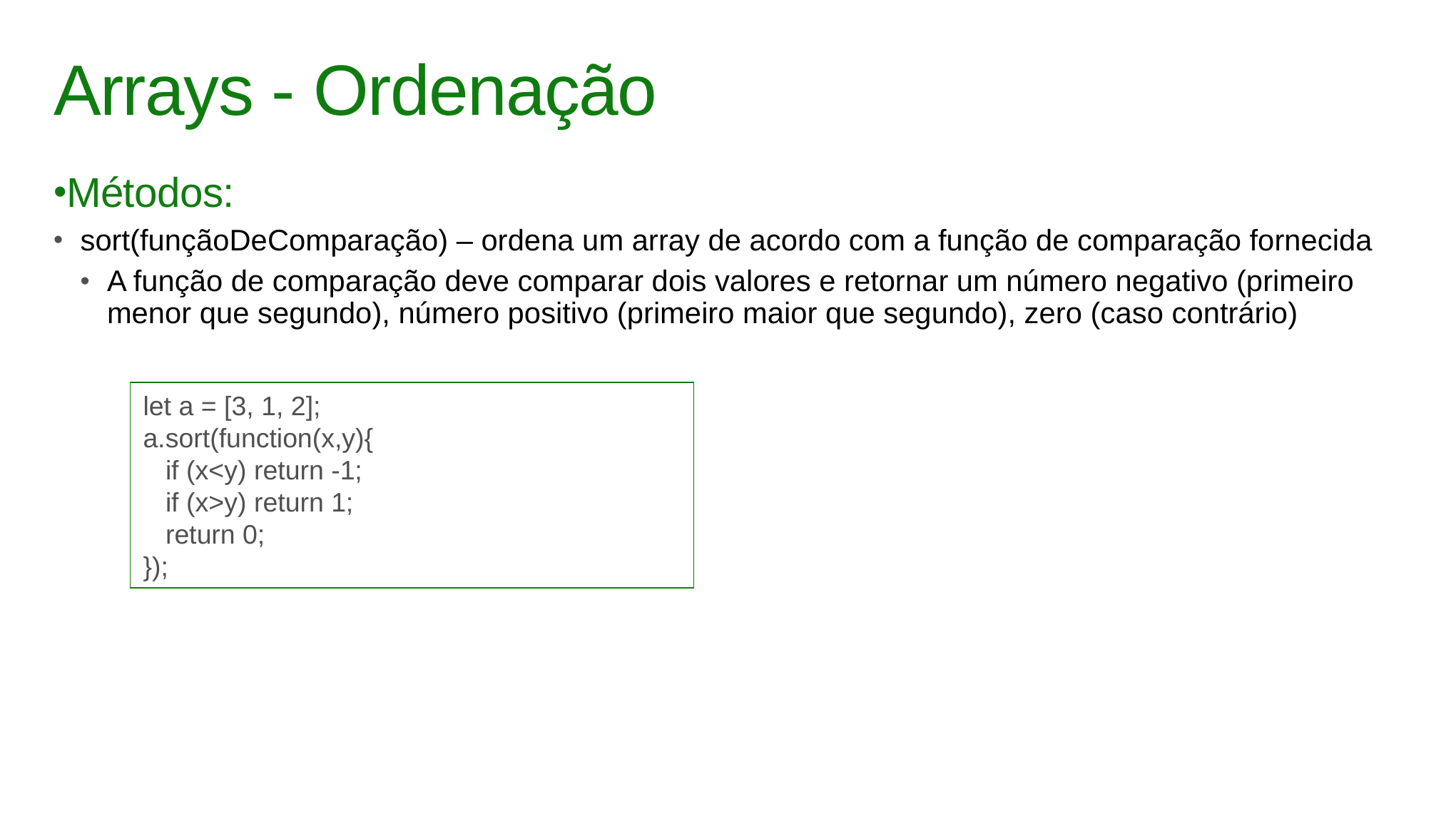

# Arrays - Ordenação
Métodos:
sort(funçãoDeComparação) – ordena um array de acordo com a função de comparação fornecida
A função de comparação deve comparar dois valores e retornar um número negativo (primeiro menor que segundo), número positivo (primeiro maior que segundo), zero (caso contrário)
let a = [3, 1, 2];
a.sort(function(x,y){
   if (x<y) return -1;
   if (x>y) return 1;
   return 0;
});